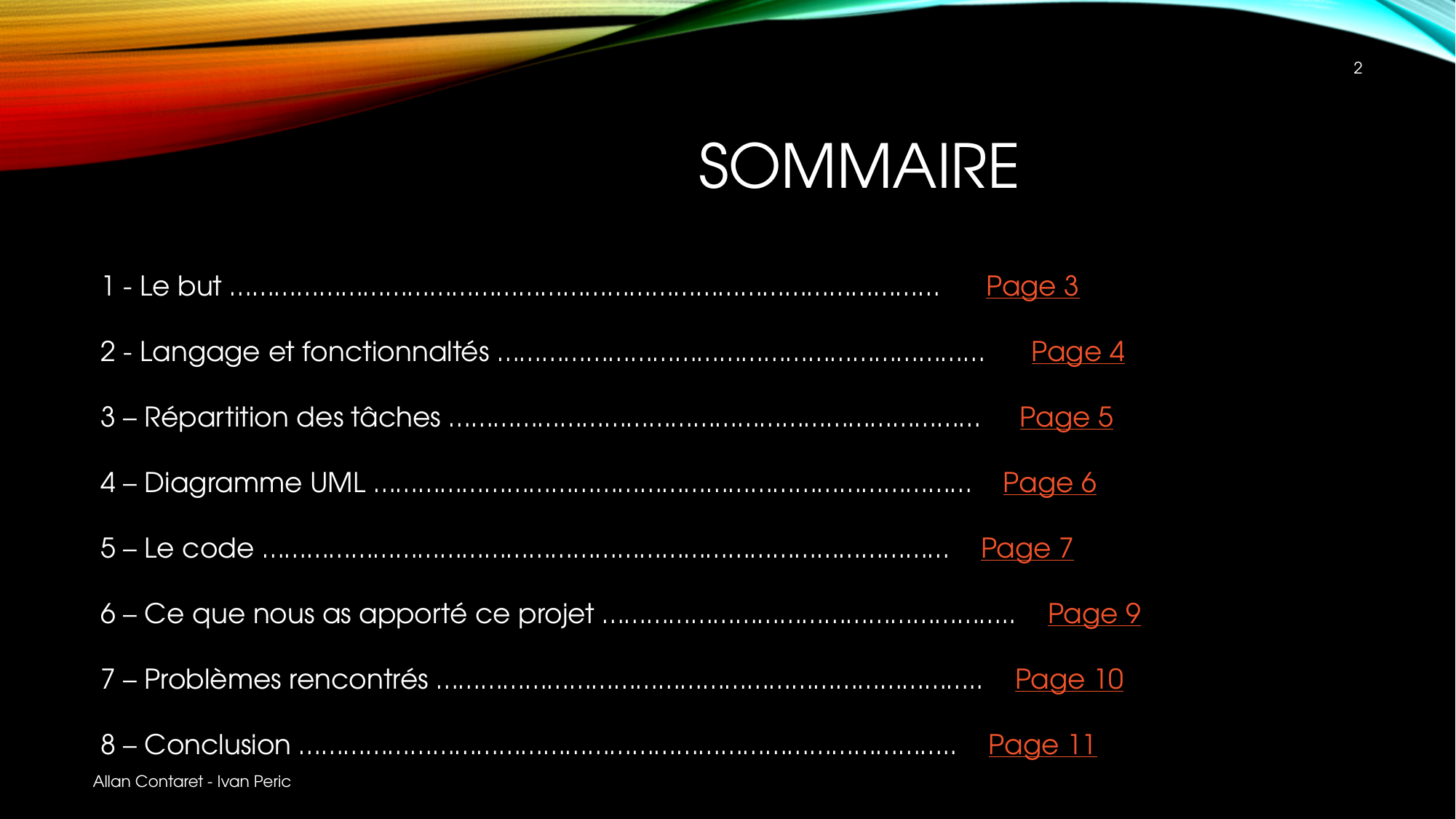

2
# SOMMAIRE
1 - Le but ……………………………………………………………………………………      Page 3

2 - Langage et fonctionnaltés …………………………………………………………      Page 4

3 – Répartition des tâches ………………………………………………………………     Page 5

4 – Diagramme UML ………………………………………………………………………    Page 6

5 – Le code …………………………………………………………………………………    Page 7

6 – Ce que nous as apporté ce projet ………………………………………………..    Page 9

7 – Problèmes rencontrés ………………………………………………………………..    Page 10

8 – Conclusion ……………………………………………………………………………..    Page 11
Allan Contaret - Ivan Peric